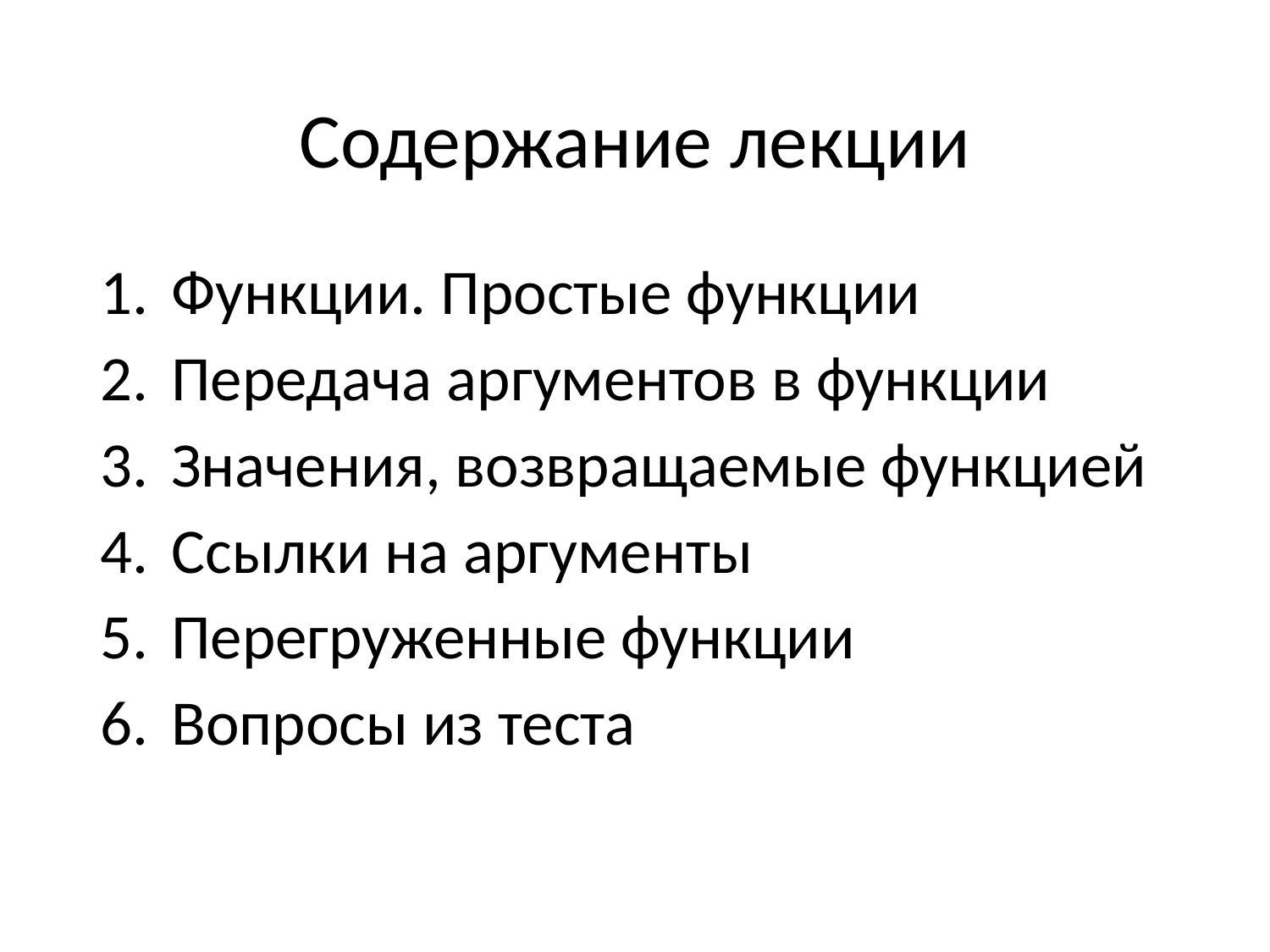

# Содержание лекции
Функции. Простые функции
Передача аргументов в функции
Значения, возвращаемые функцией
Ссылки на аргументы
Перегруженные функции
Вопросы из теста